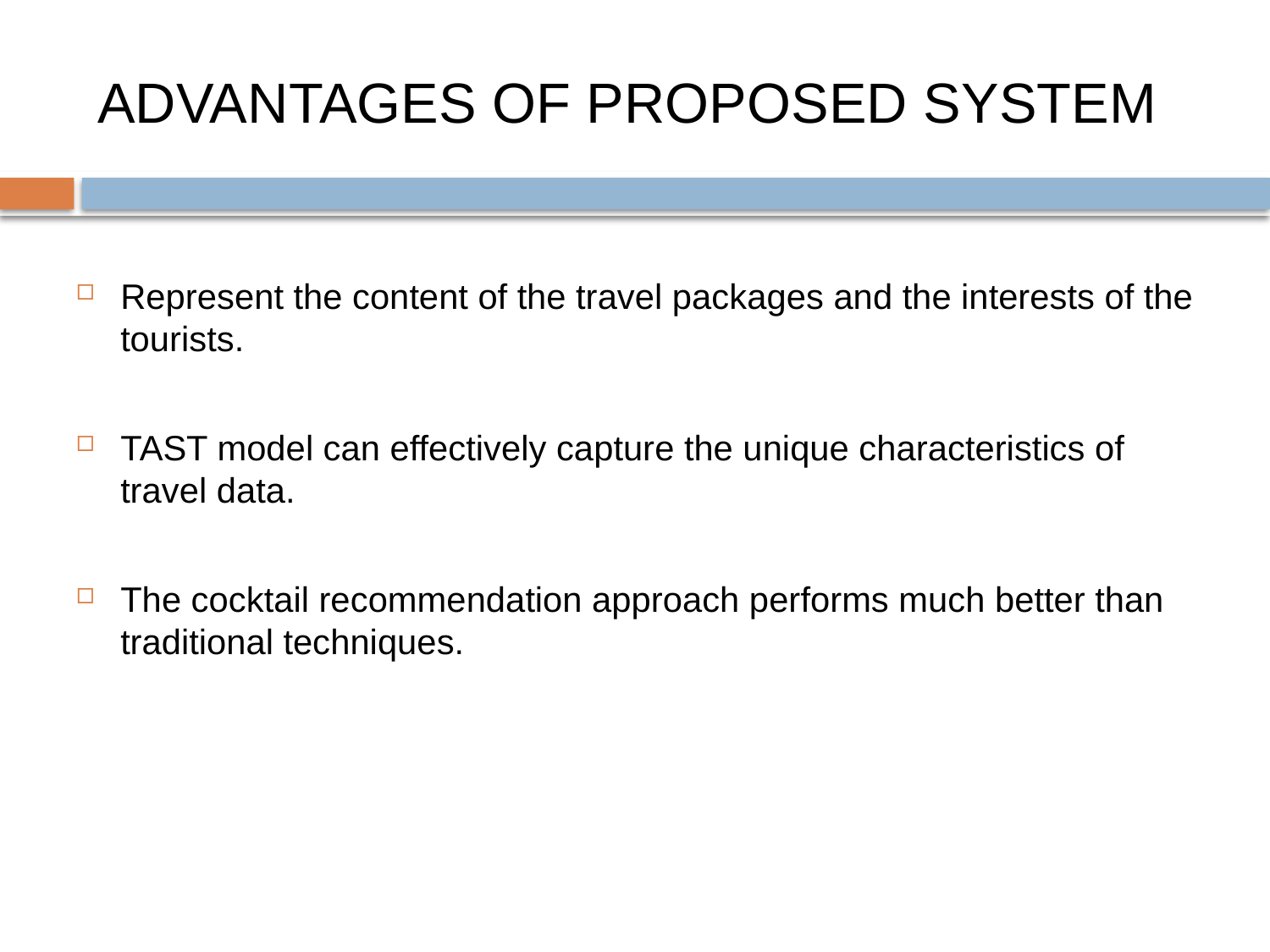

# ADVANTAGES OF PROPOSED SYSTEM
Represent the content of the travel packages and the interests of the tourists.

TAST model can effectively capture the unique characteristics of travel data.

The cocktail recommendation approach performs much better than traditional techniques.